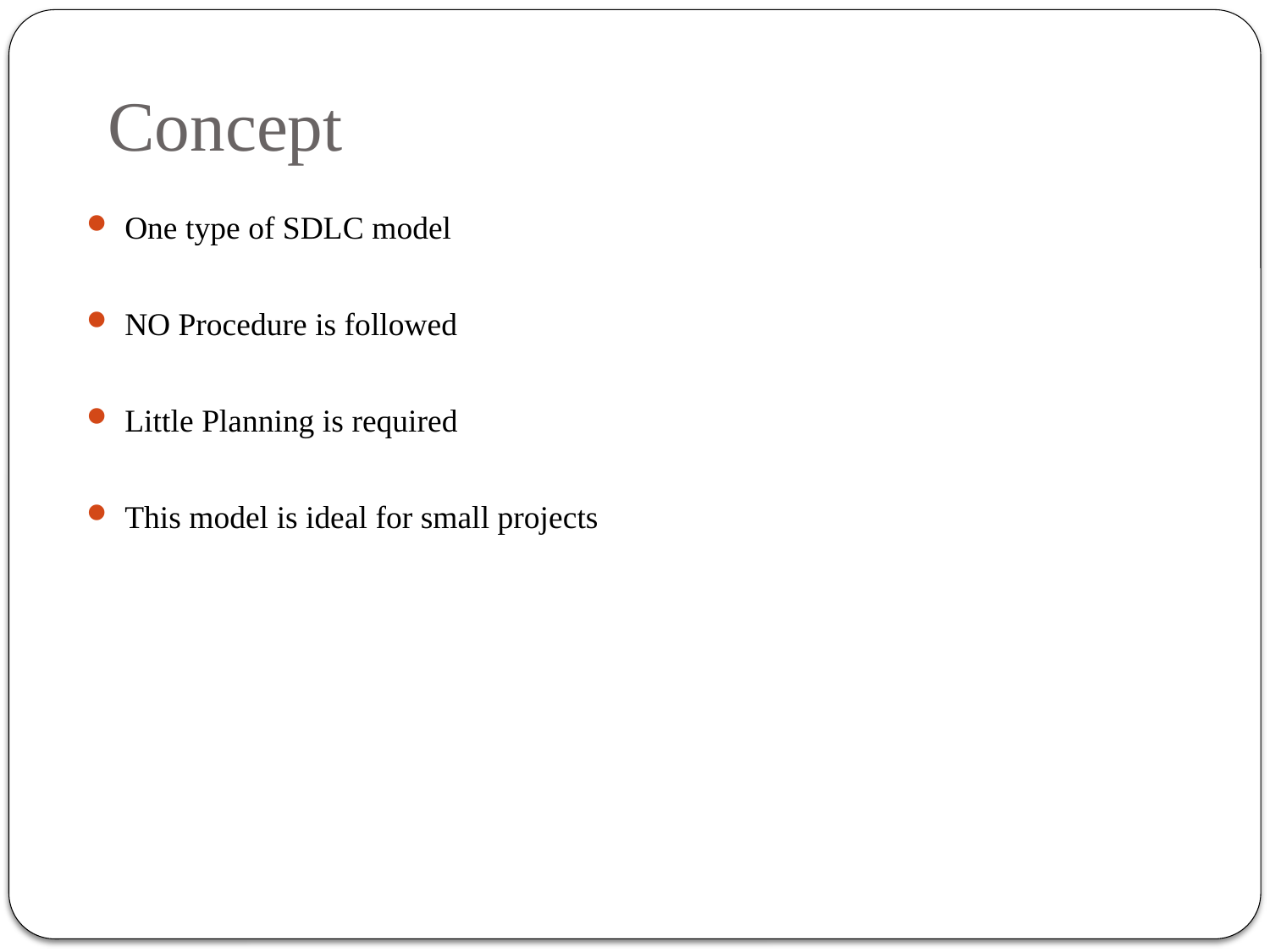

# Concept
One type of SDLC model

NO Procedure is followed

Little Planning is required

This model is ideal for small projects